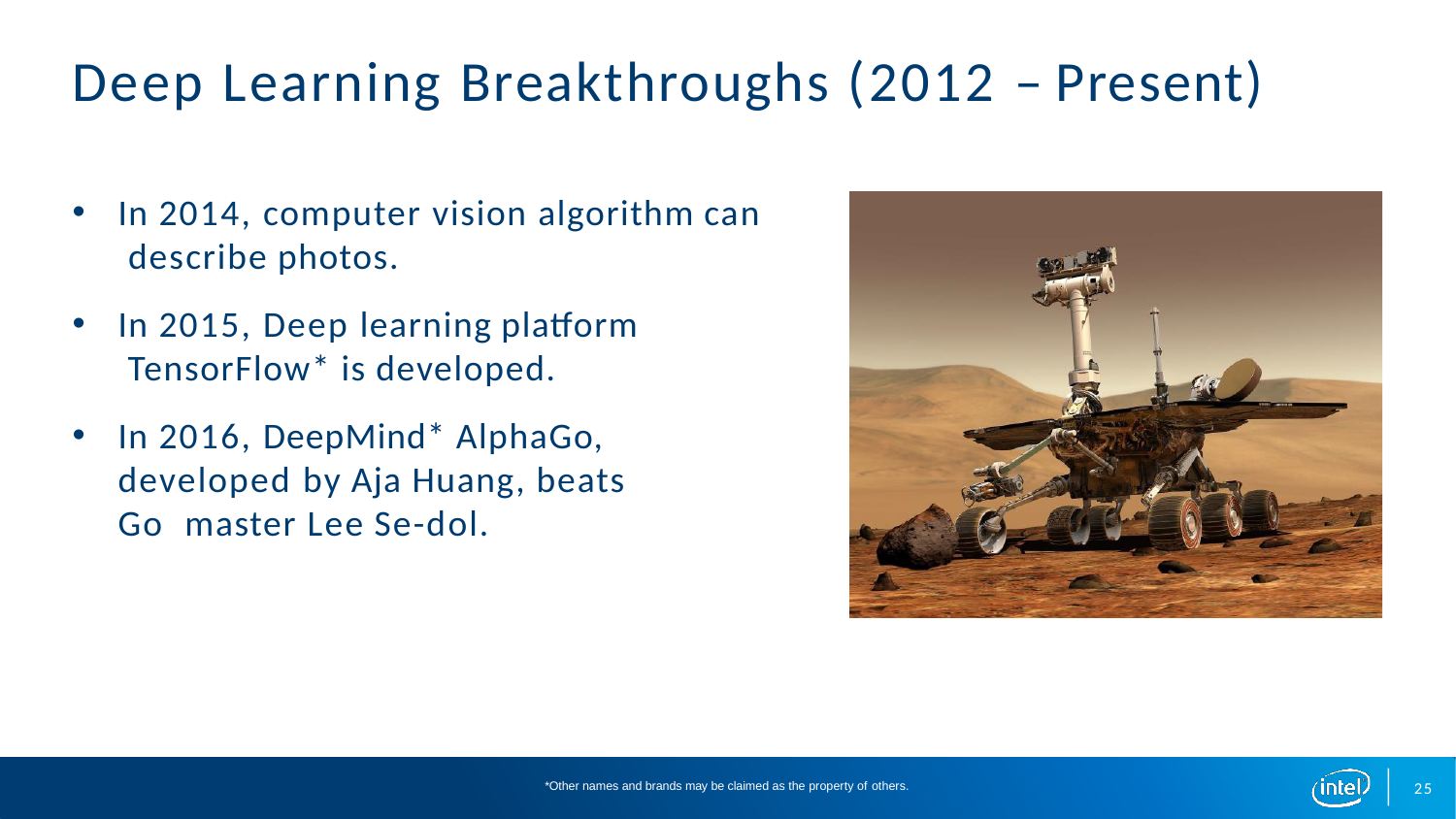

# Deep Learning Breakthroughs (2012 – Present)
In 2014, computer vision algorithm can  describe photos.
In 2015, Deep learning platform  TensorFlow* is developed.
In 2016, DeepMind* AlphaGo,  developed by Aja Huang, beats Go  master Lee Se-dol.

25
*Other names and brands may be claimed as the property of others.